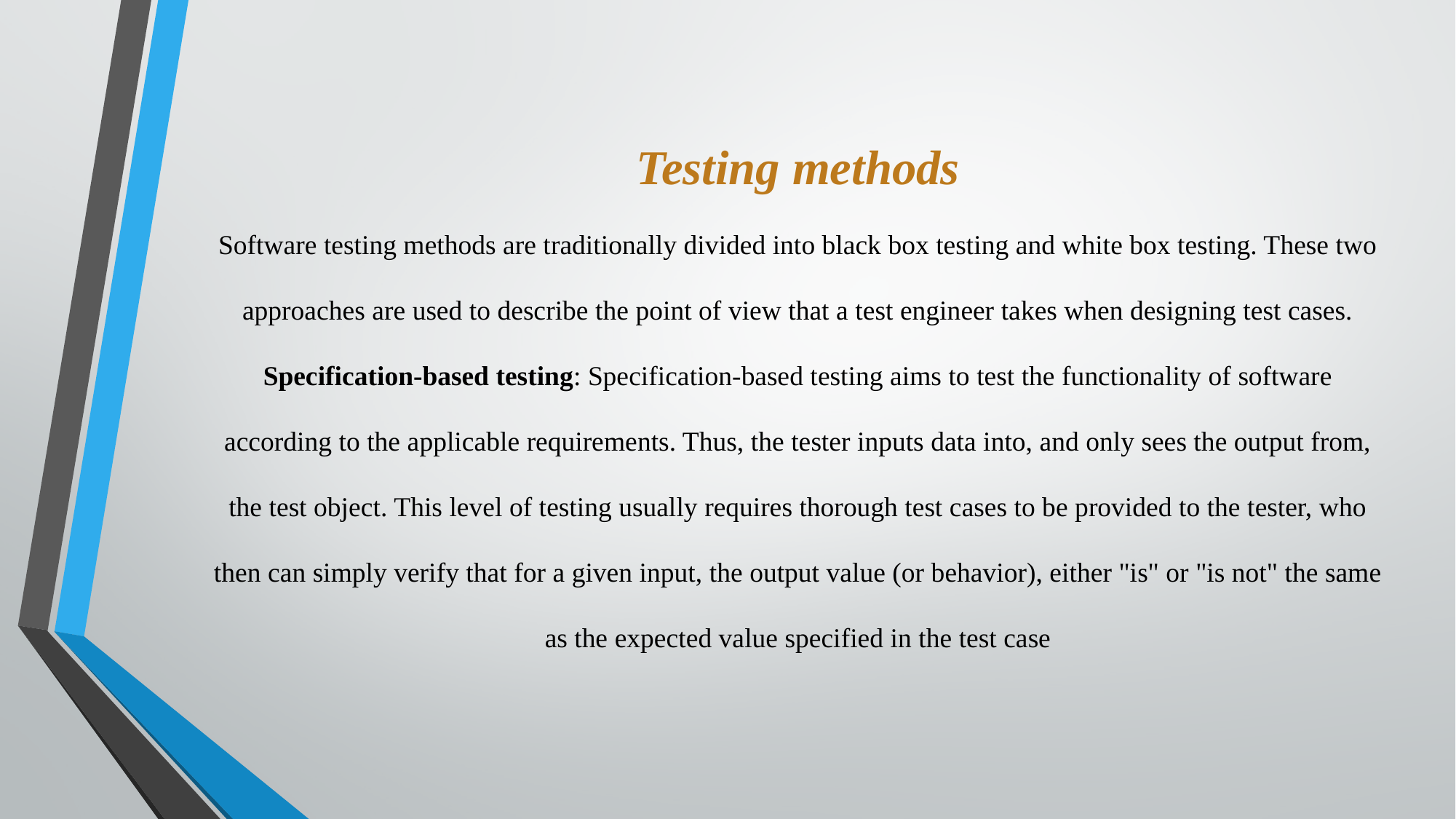

# Testing methods Software testing methods are traditionally divided into black box testing and white box testing. These two approaches are used to describe the point of view that a test engineer takes when designing test cases. Specification-based testing: Specification-based testing aims to test the functionality of software according to the applicable requirements. Thus, the tester inputs data into, and only sees the output from, the test object. This level of testing usually requires thorough test cases to be provided to the tester, who then can simply verify that for a given input, the output value (or behavior), either "is" or "is not" the same as the expected value specified in the test case